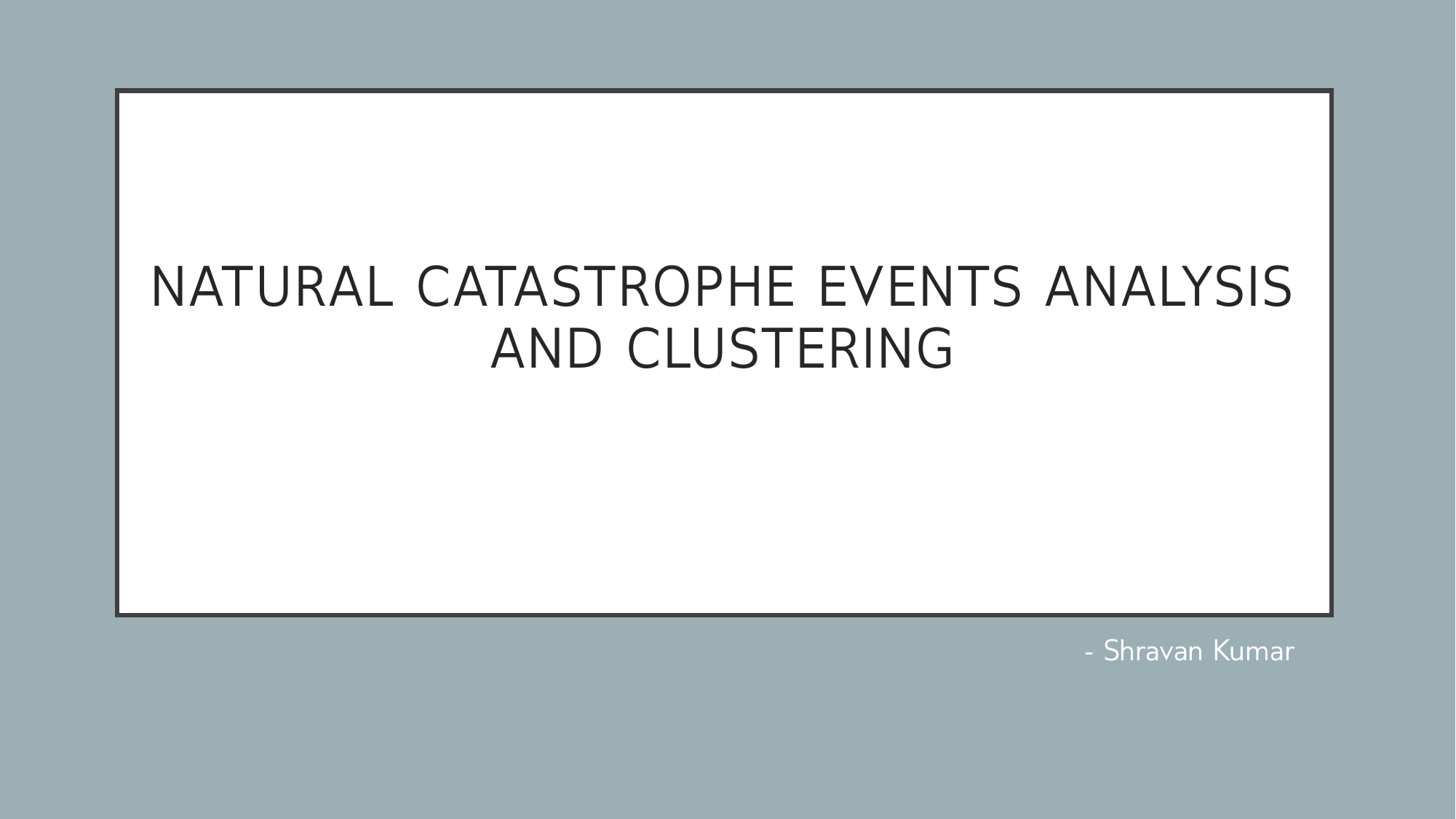

# Natural Catastrophe Events Analysis and clustering
- Shravan Kumar